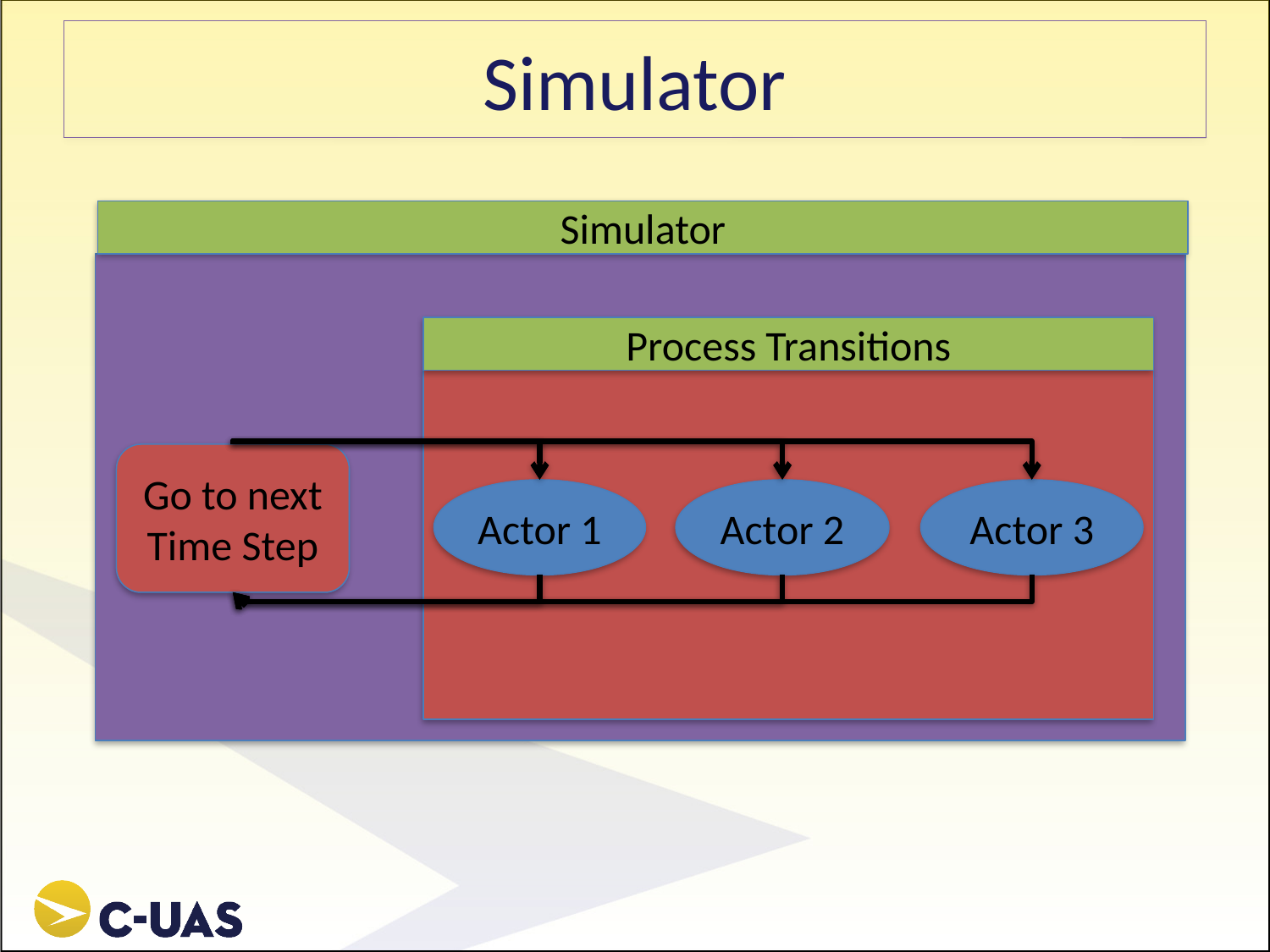

# Simulator
Simulator

Process Transitions

Go to next Time Step
Actor 1
Actor 2
Actor 3